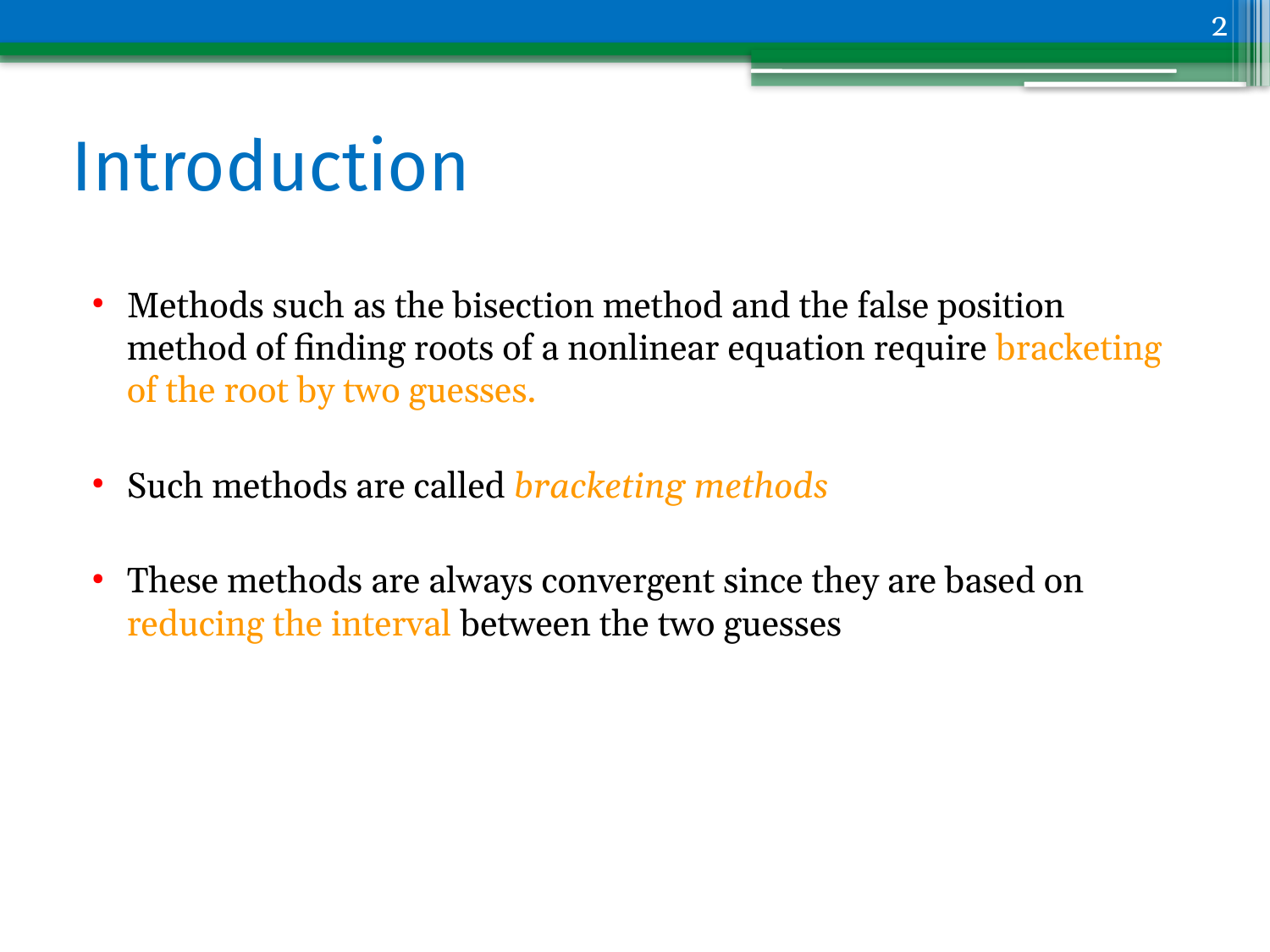

2
# Introduction
Methods such as the bisection method and the false position method of finding roots of a nonlinear equation require bracketing of the root by two guesses.

Such methods are called bracketing methods

These methods are always convergent since they are based on reducing the interval between the two guesses